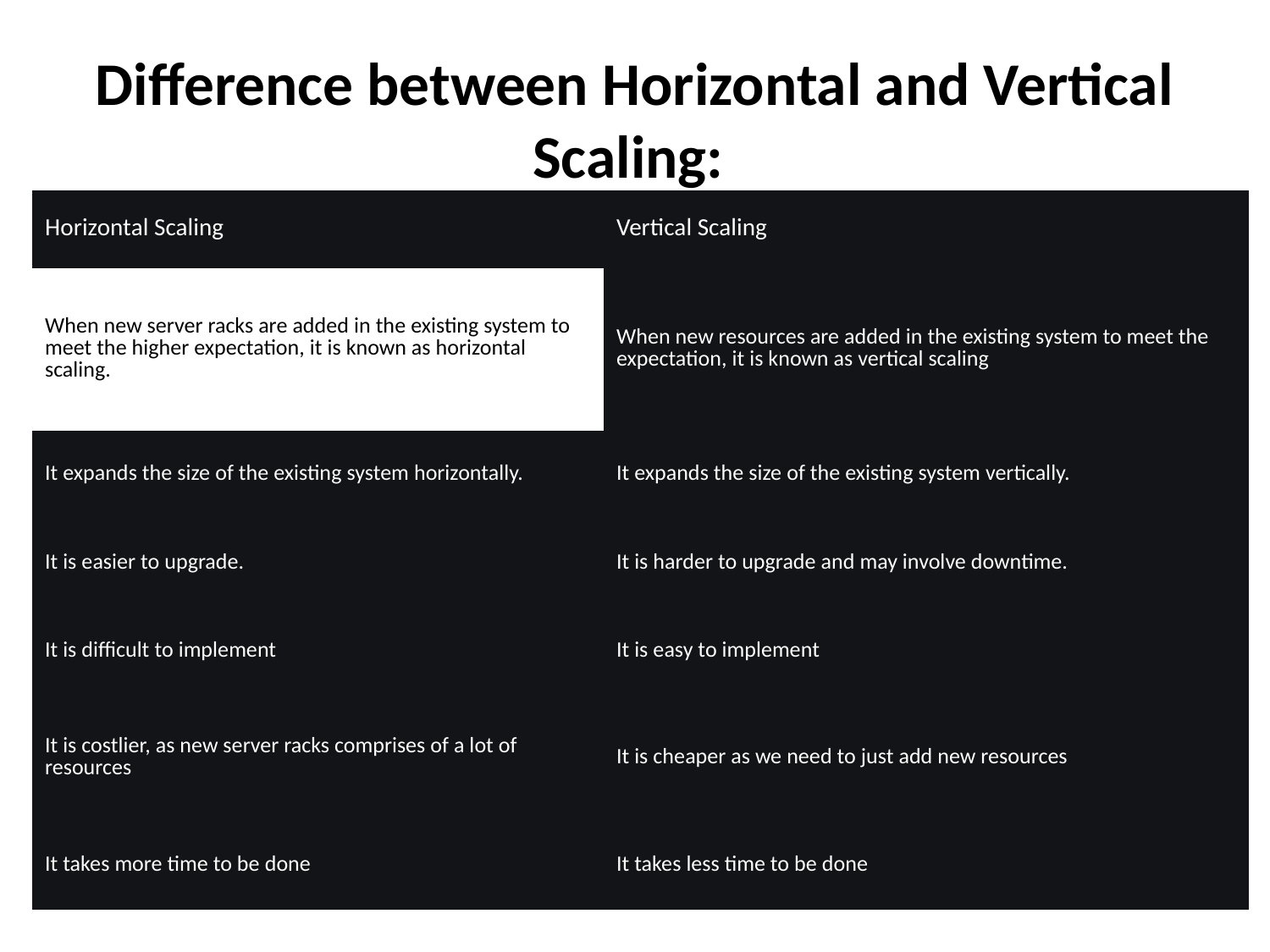

# Difference between Horizontal and Vertical Scaling:
| Horizontal Scaling | Vertical Scaling |
| --- | --- |
| When new server racks are added in the existing system to meet the higher expectation, it is known as horizontal scaling. | When new resources are added in the existing system to meet the expectation, it is known as vertical scaling |
| It expands the size of the existing system horizontally. | It expands the size of the existing system vertically. |
| It is easier to upgrade. | It is harder to upgrade and may involve downtime. |
| It is difficult to implement | It is easy to implement |
| It is costlier, as new server racks comprises of a lot of resources | It is cheaper as we need to just add new resources |
| It takes more time to be done | It takes less time to be done |